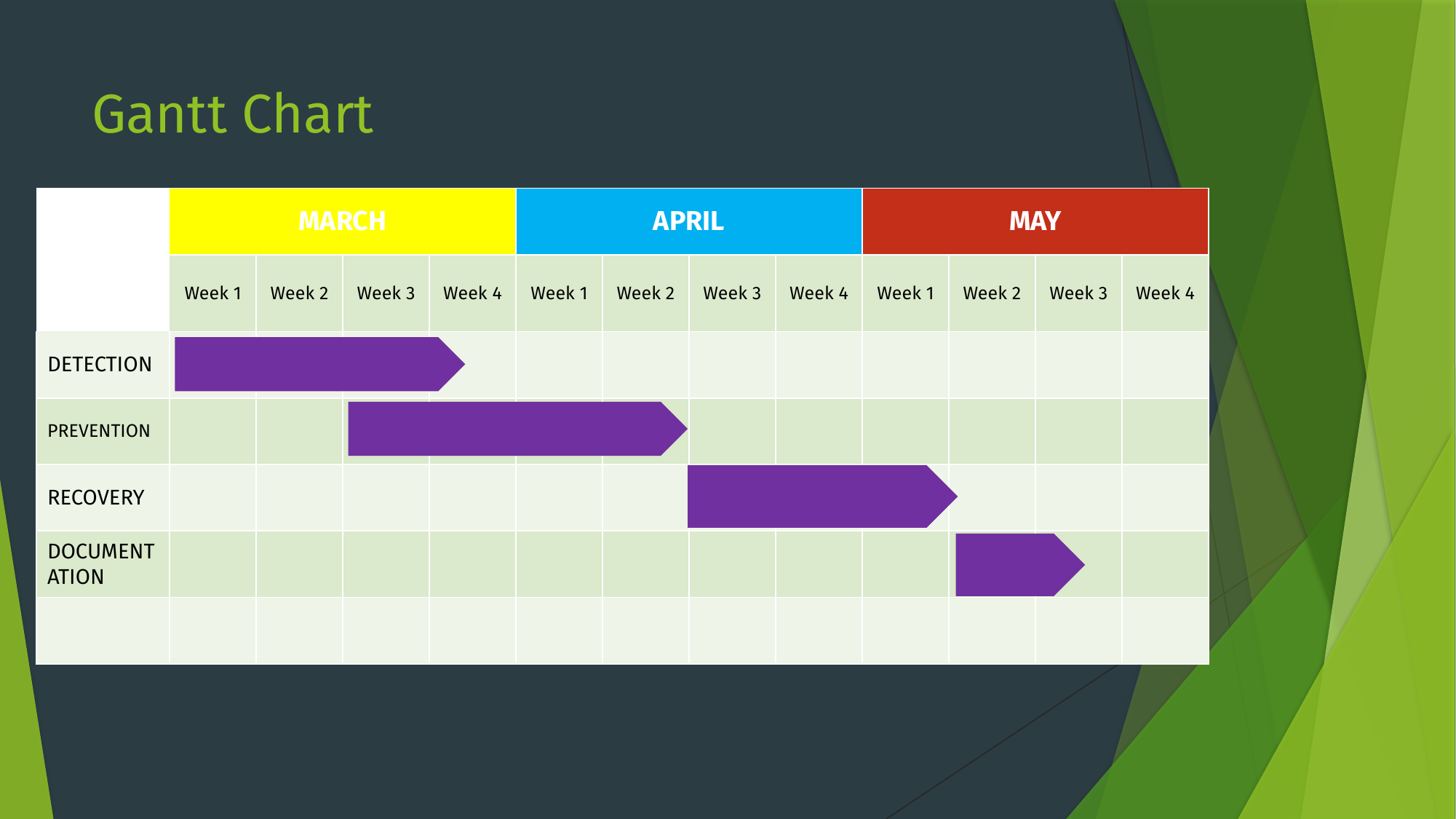

# Gantt Chart
|  | MARCH |  |  |  | APRIL |  |  |  | MAY |  |  |  |
| --- | --- | --- | --- | --- | --- | --- | --- | --- | --- | --- | --- | --- |
|  | Week 1 | Week 2 | Week 3 | Week 4 | Week 1 | Week 2 | Week 3 | Week 4 | Week 1 | Week 2 | Week 3 | Week 4 |
| DETECTION |  |  |  |  |  |  |  |  |  |  |  |  |
| PREVENTION |  |  |  |  |  |  |  |  |  |  |  |  |
| RECOVERY |  |  |  |  |  |  |  |  |  |  |  |  |
| DOCUMENTATION |  |  |  |  |  |  |  |  |  |  |  |  |
|  |  |  |  |  |  |  |  |  |  |  |  |  |